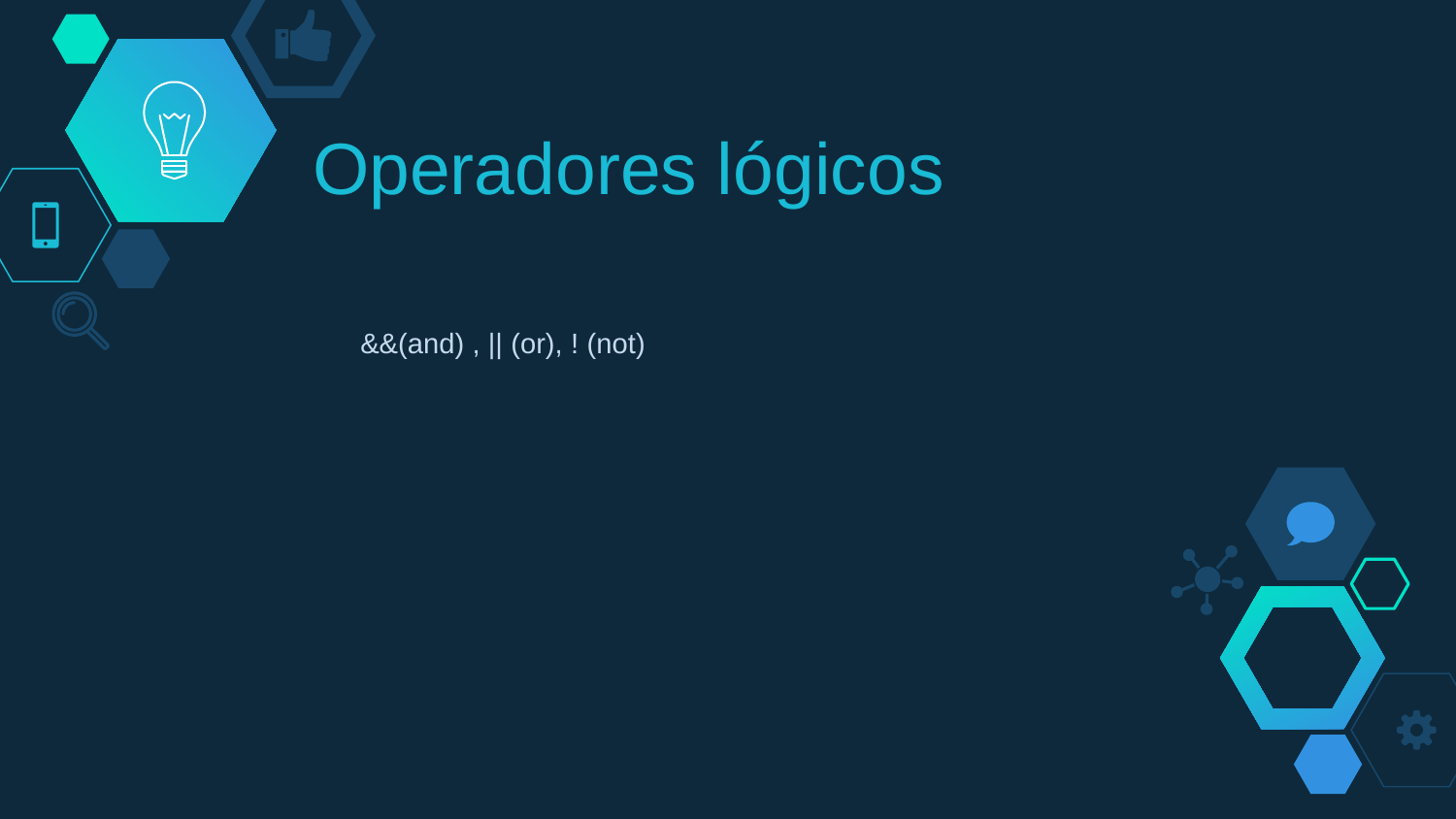

# Operadores lógicos
&&(and) , || (or), ! (not)